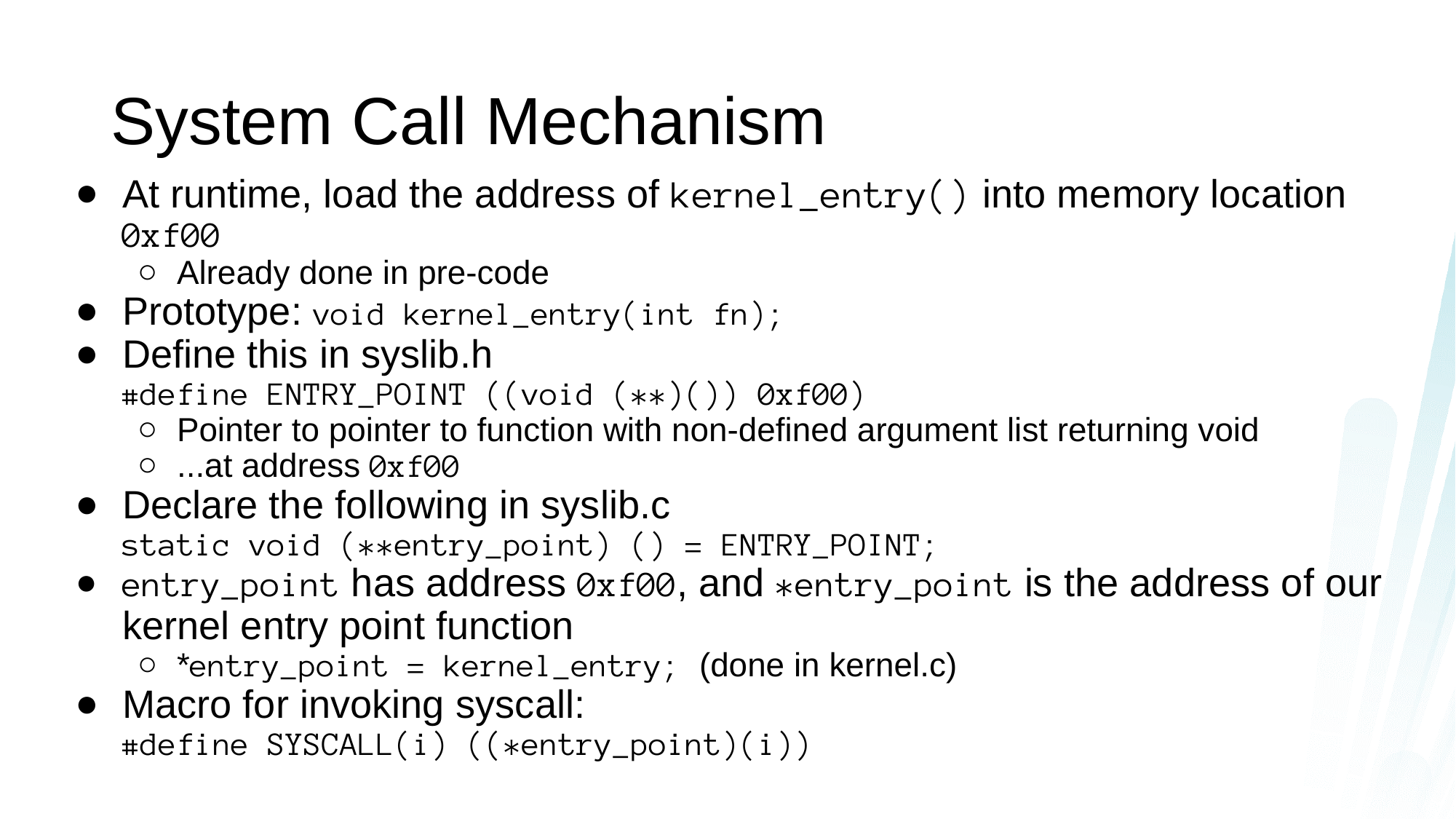

# System Call Mechanism
At runtime, load the address of kernel_entry() into memory location 0xf00
Already done in pre-code
Prototype: void kernel_entry(int fn);
Define this in syslib.h
#define ENTRY_POINT ((void (**)()) 0xf00)
Pointer to pointer to function with non-defined argument list returning void
...at address 0xf00
Declare the following in syslib.c
static void (**entry_point) () = ENTRY_POINT;
entry_point has address 0xf00, and *entry_point is the address of our kernel entry point function
*entry_point = kernel_entry; (done in kernel.c)
Macro for invoking syscall:
#define SYSCALL(i) ((*entry_point)(i))